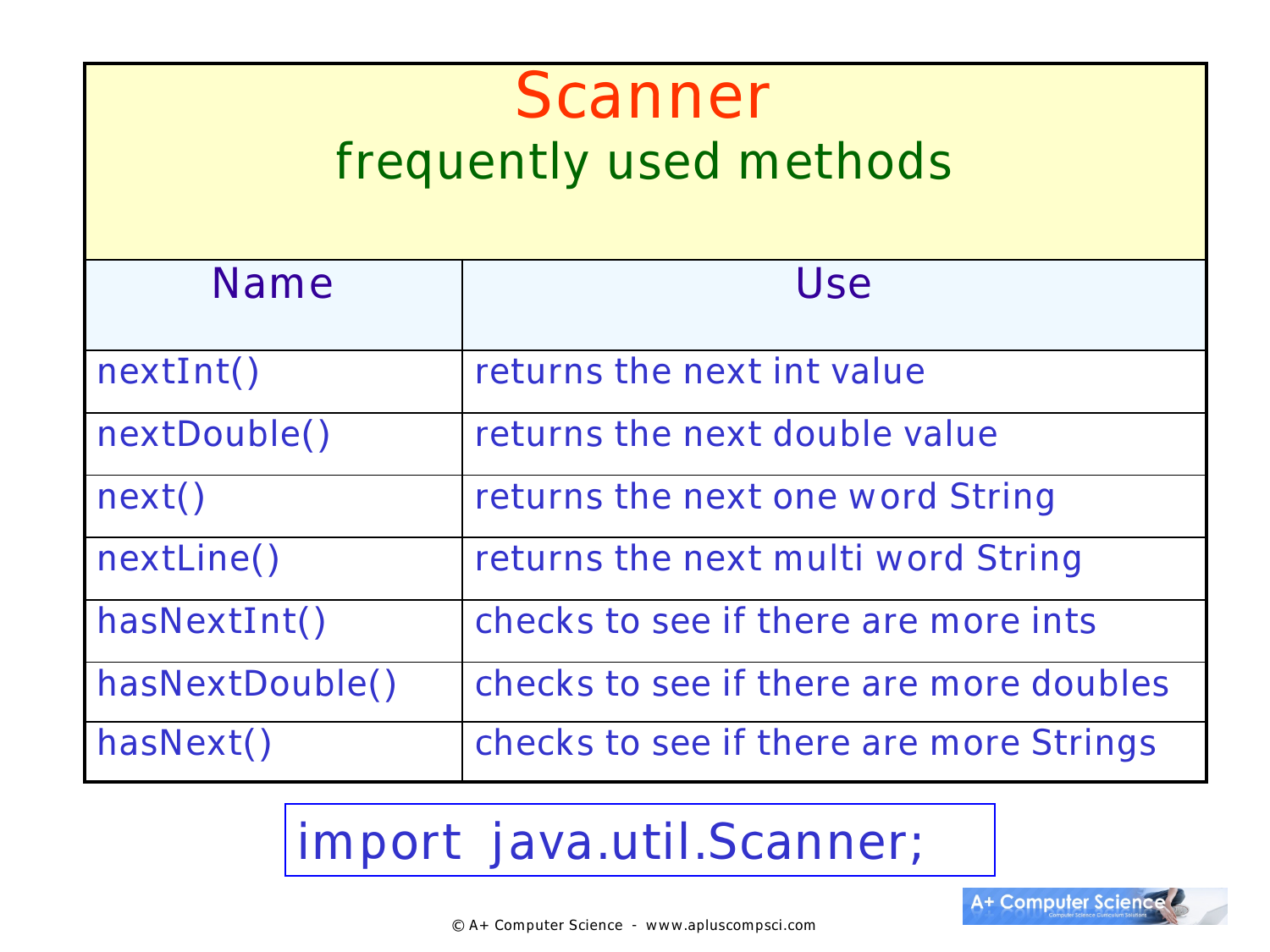

| Scanner frequently used methods |  |
| --- | --- |
| Name | Use |
| nextInt() | returns the next int value |
| nextDouble() | returns the next double value |
| next() | returns the next one word String |
| nextLine() | returns the next multi word String |
| hasNextInt() | checks to see if there are more ints |
| hasNextDouble() | checks to see if there are more doubles |
| hasNext() | checks to see if there are more Strings |
import  java.util.Scanner;

© A+ Computer Science  -  www.apluscompsci.com